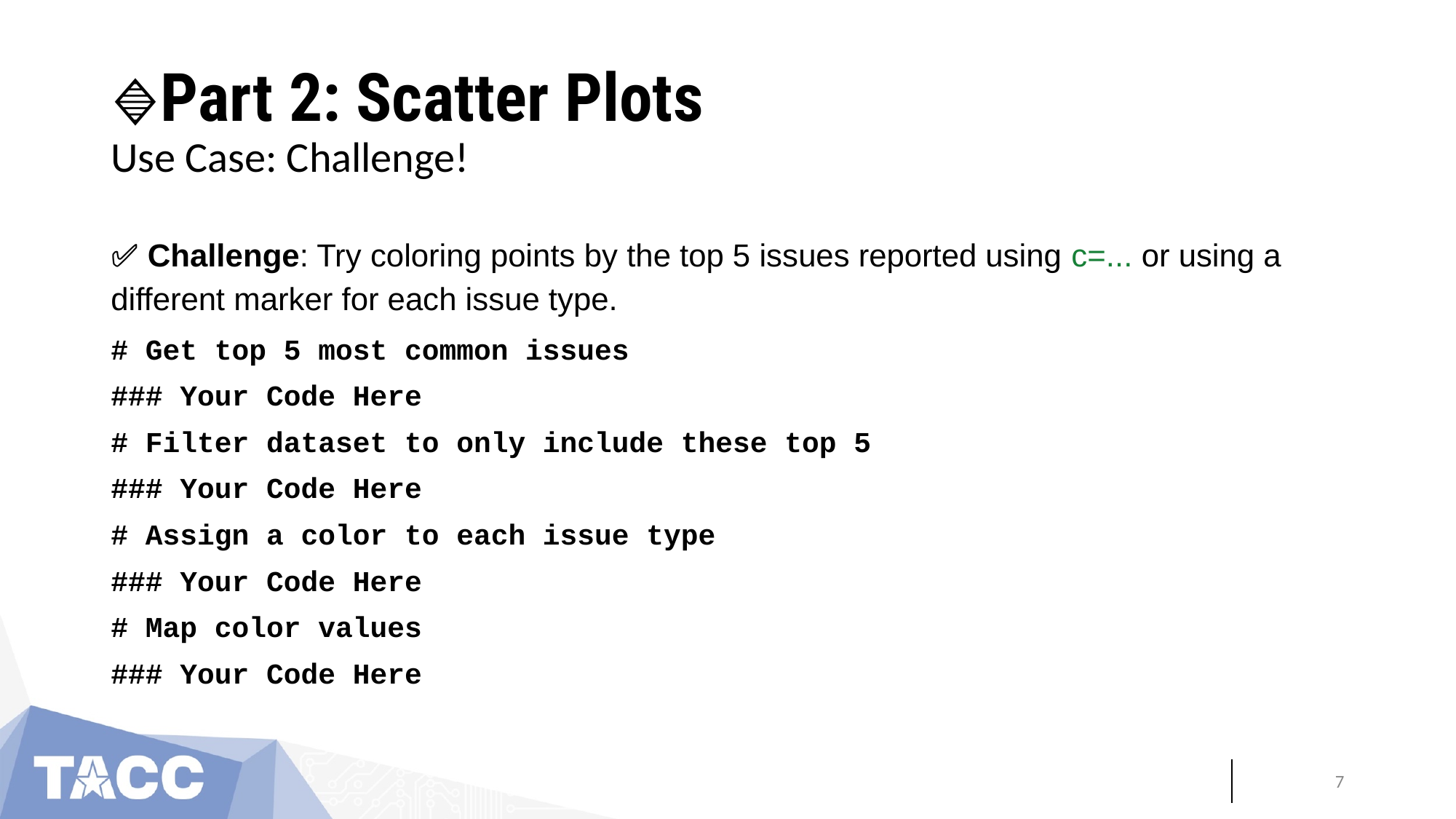

# 🔹Part 2: Scatter Plots Use Case: Challenge!
✅ Challenge: Try coloring points by the top 5 issues reported using c=... or using a different marker for each issue type.
# Get top 5 most common issues
### Your Code Here
# Filter dataset to only include these top 5
### Your Code Here
# Assign a color to each issue type
### Your Code Here
# Map color values
### Your Code Here

7